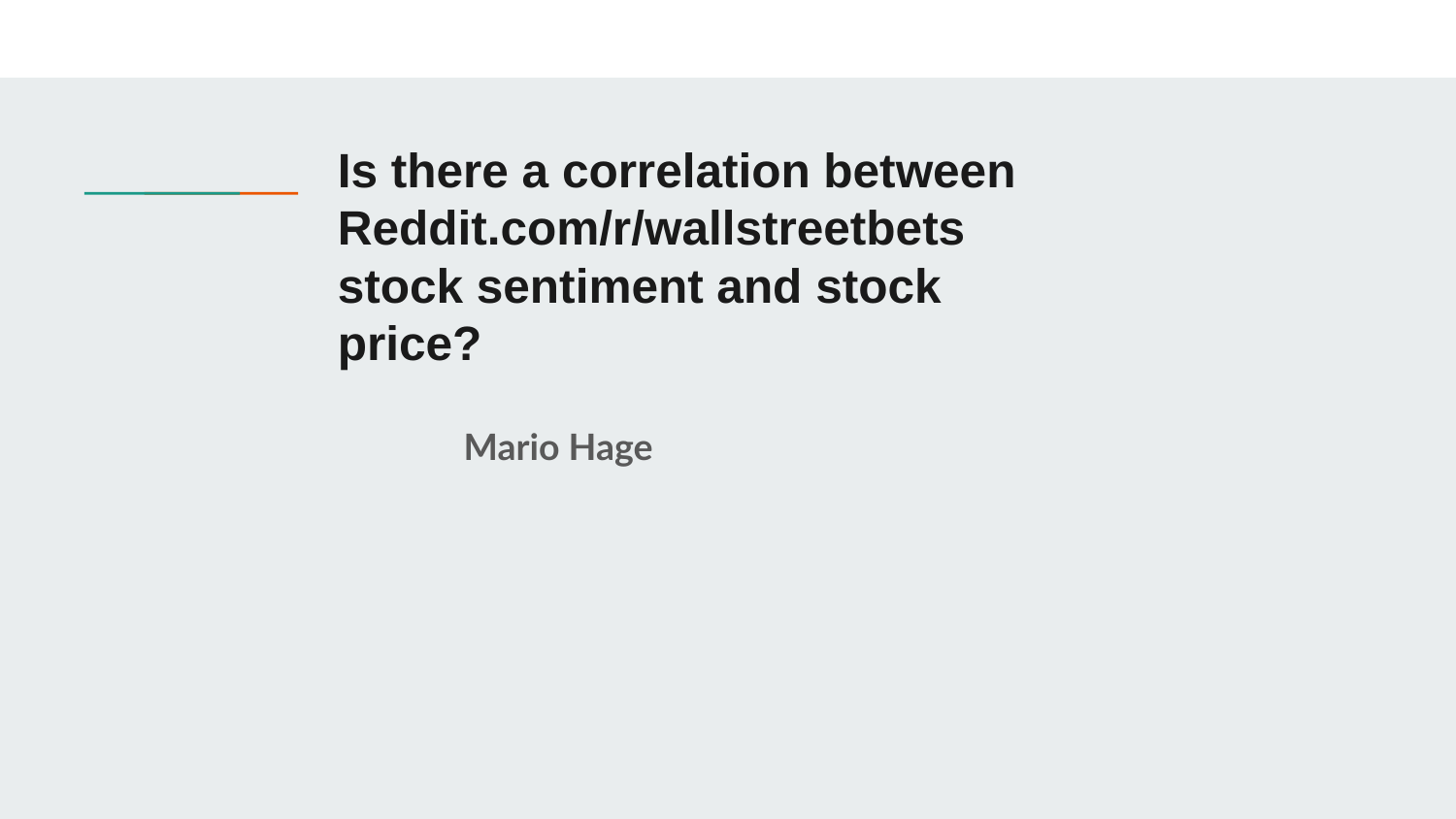

# Is there a correlation between Reddit.com/r/wallstreetbets stock sentiment and stock price?
Mario Hage